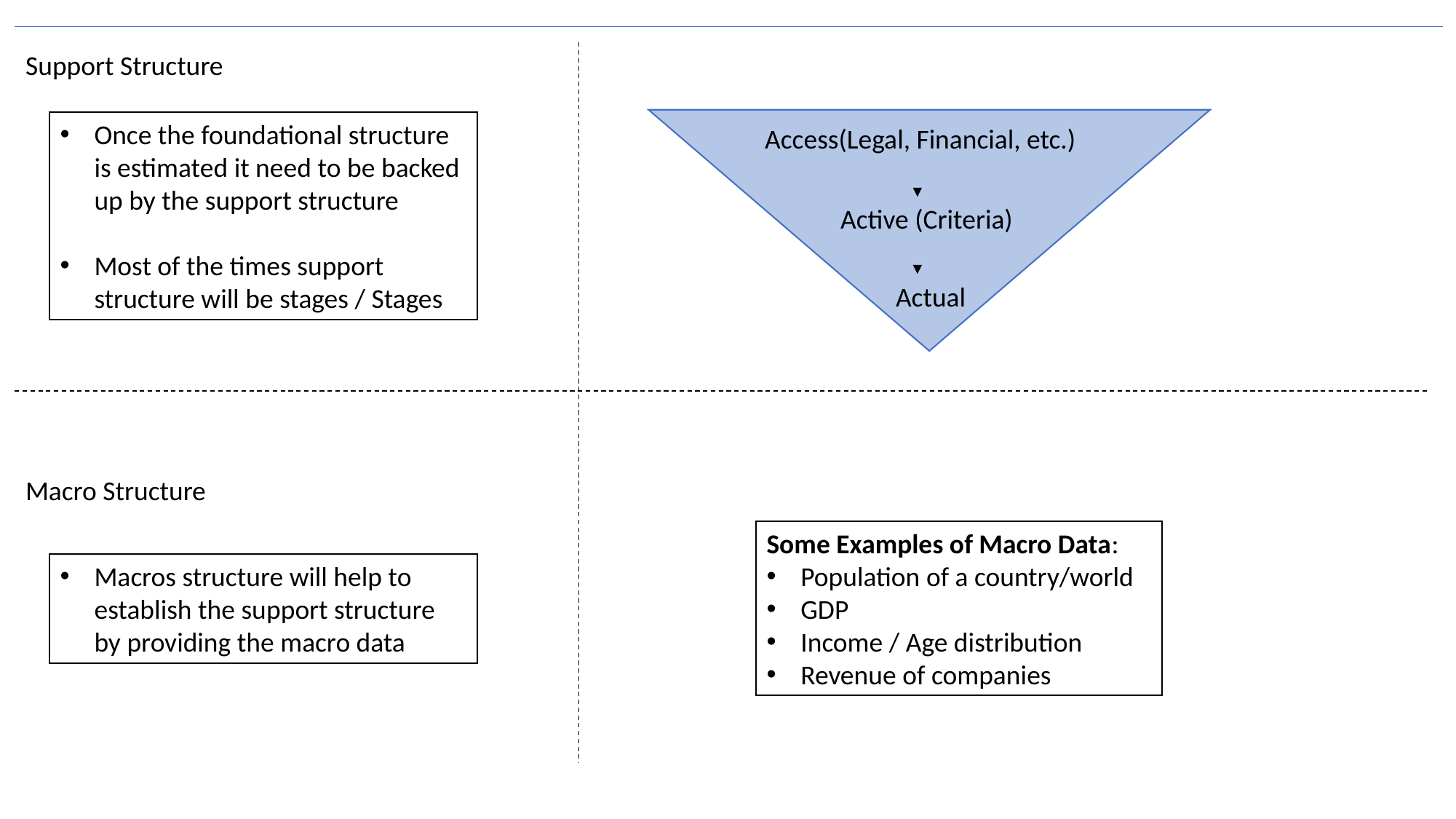

Support Structure

Once the foundational structure  is estimated it need to be backed up by the support structure

Most of the times support structure will be stages / Stages
Access(Legal, Financial, etc.)
Active (Criteria)
Actual
Macro Structure
Some Examples of Macro Data:
Population of a country/world
GDP
Income / Age distribution
Revenue of companies
Macros structure will help to establish the support structure by providing the macro data